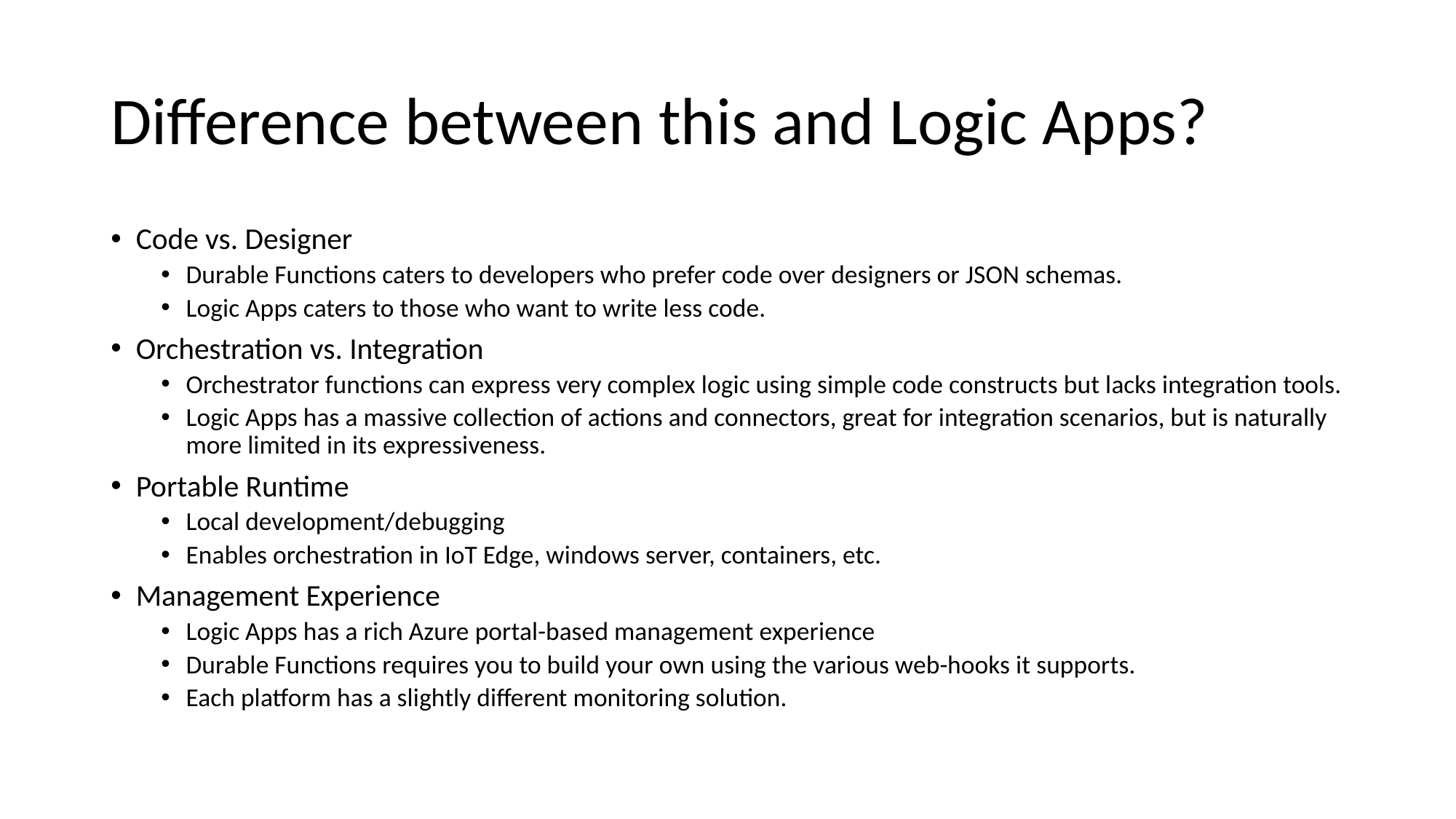

# Difference between this and Logic Apps?
Code vs. Designer
Durable Functions caters to developers who prefer code over designers or JSON schemas.
Logic Apps caters to those who want to write less code.
Orchestration vs. Integration
Orchestrator functions can express very complex logic using simple code constructs but lacks integration tools.
Logic Apps has a massive collection of actions and connectors, great for integration scenarios, but is naturally more limited in its expressiveness.
Portable Runtime
Local development/debugging
Enables orchestration in IoT Edge, windows server, containers, etc.
Management Experience
Logic Apps has a rich Azure portal-based management experience
Durable Functions requires you to build your own using the various web-hooks it supports.
Each platform has a slightly different monitoring solution.